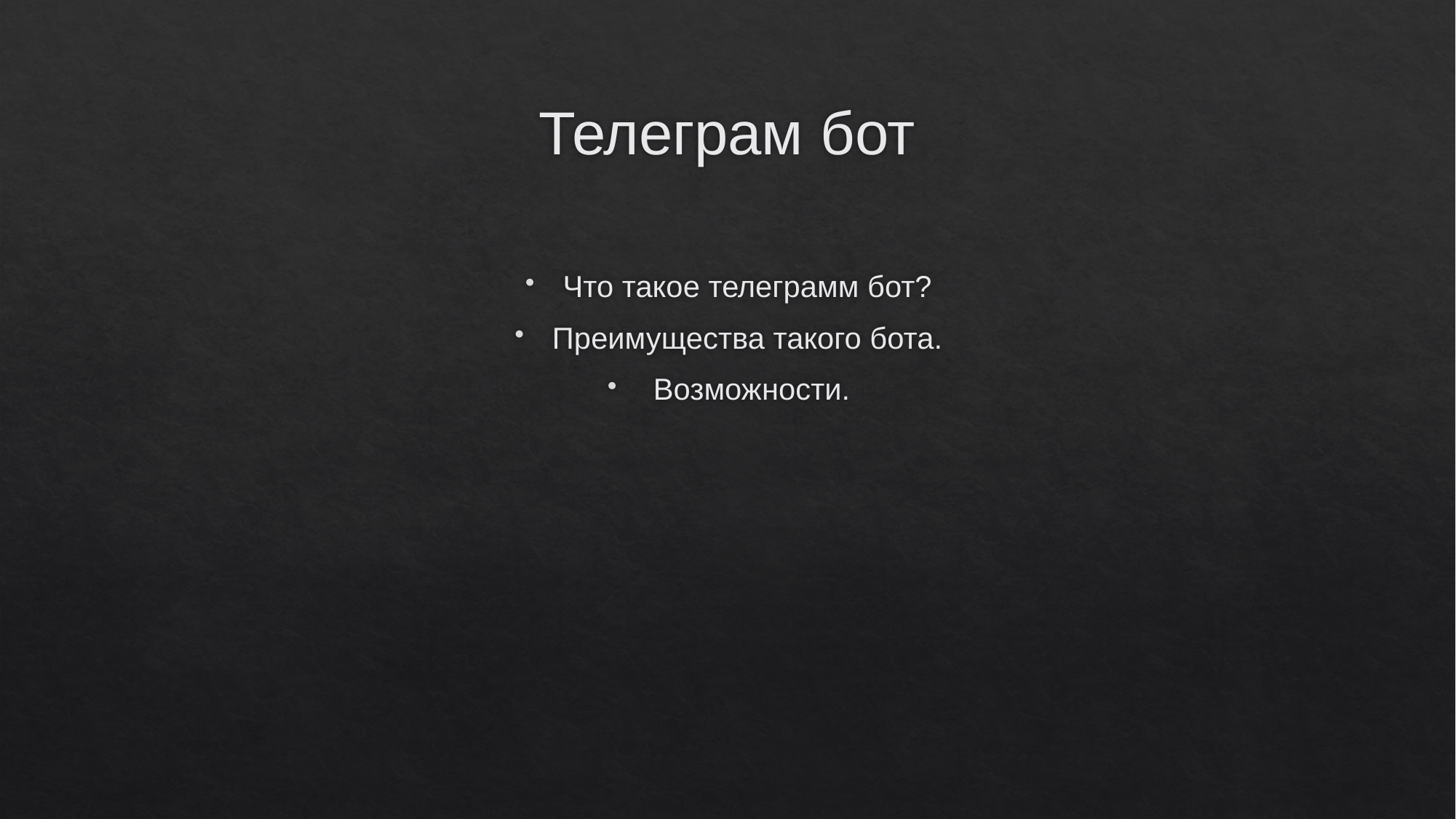

# Телеграм бот
Что такое телеграмм бот?
Преимущества такого бота.
 Возможности.